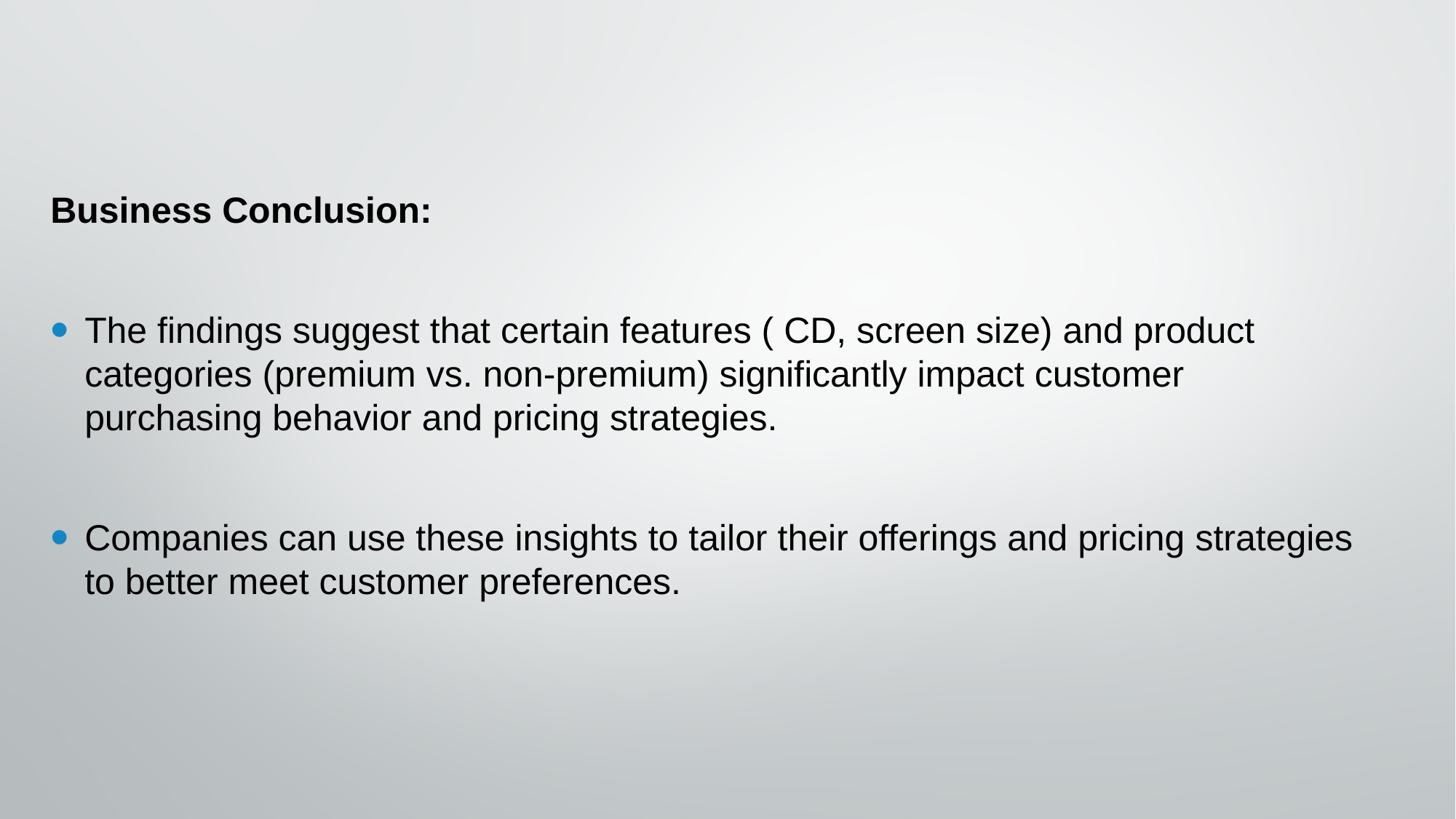

Business Conclusion:

The findings suggest that certain features ( CD, screen size) and product categories (premium vs. non-premium) significantly impact customer purchasing behavior and pricing strategies.

Companies can use these insights to tailor their offerings and pricing strategies to better meet customer preferences.